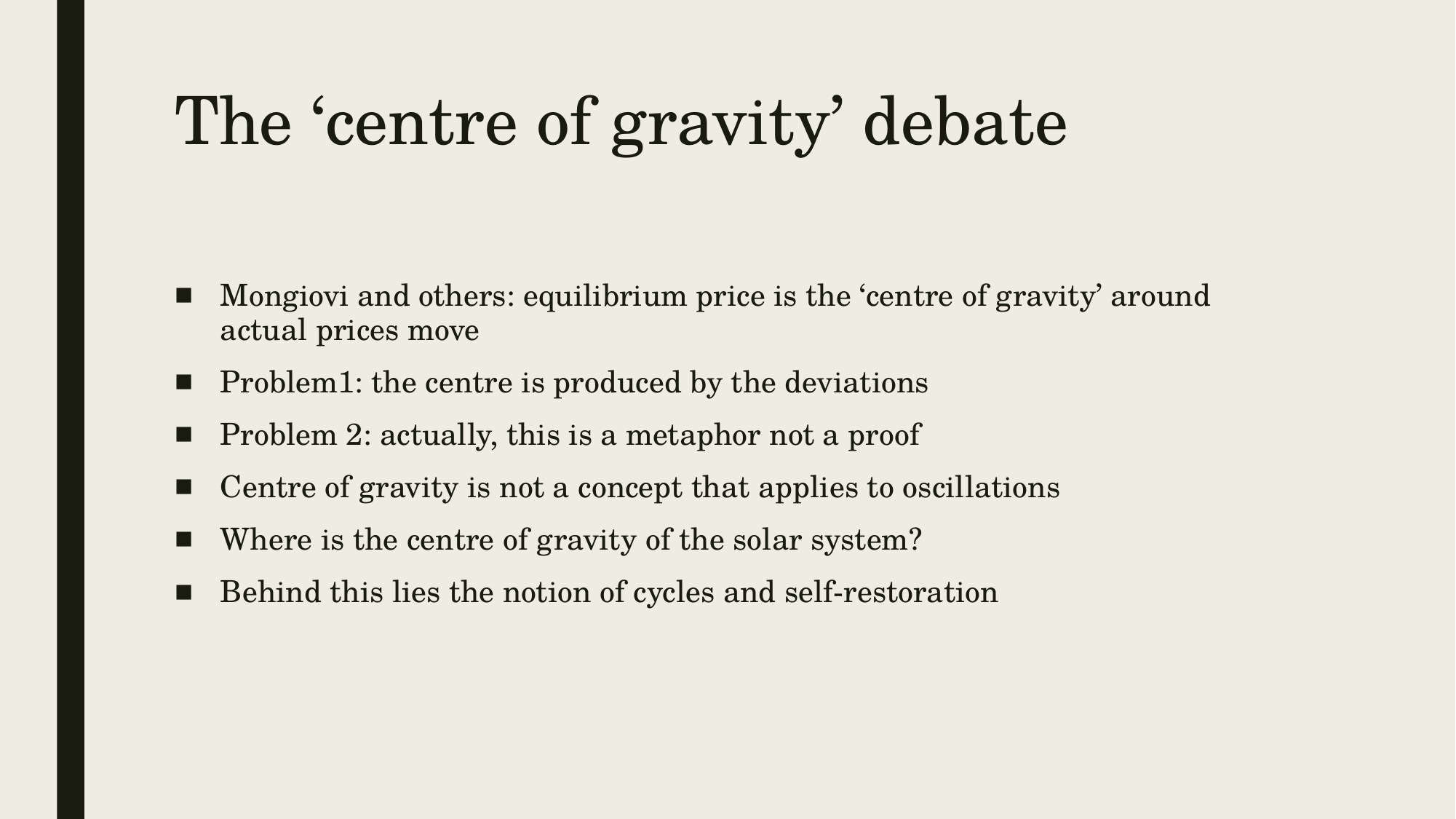

# The ‘centre of gravity’ debate
Mongiovi and others: equilibrium price is the ‘centre of gravity’ around actual prices move
Problem1: the centre is produced by the deviations
Problem 2: actually, this is a metaphor not a proof
Centre of gravity is not a concept that applies to oscillations
Where is the centre of gravity of the solar system?
Behind this lies the notion of cycles and self-restoration